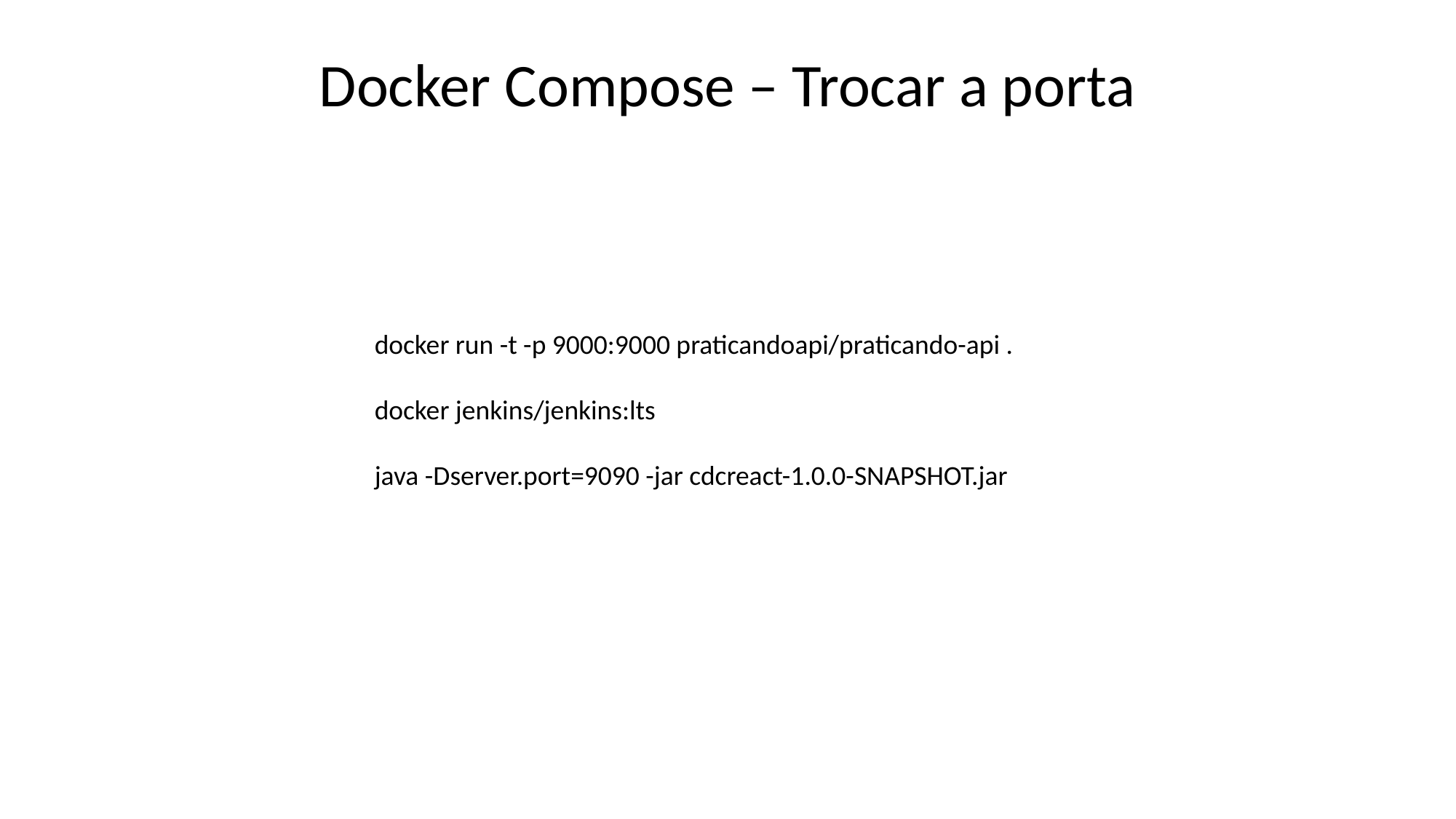

# Docker Compose – Trocar a porta
docker run -t -p 9000:9000 praticandoapi/praticando-api .

docker jenkins/jenkins:lts

java -Dserver.port=9090 -jar cdcreact-1.0.0-SNAPSHOT.jar